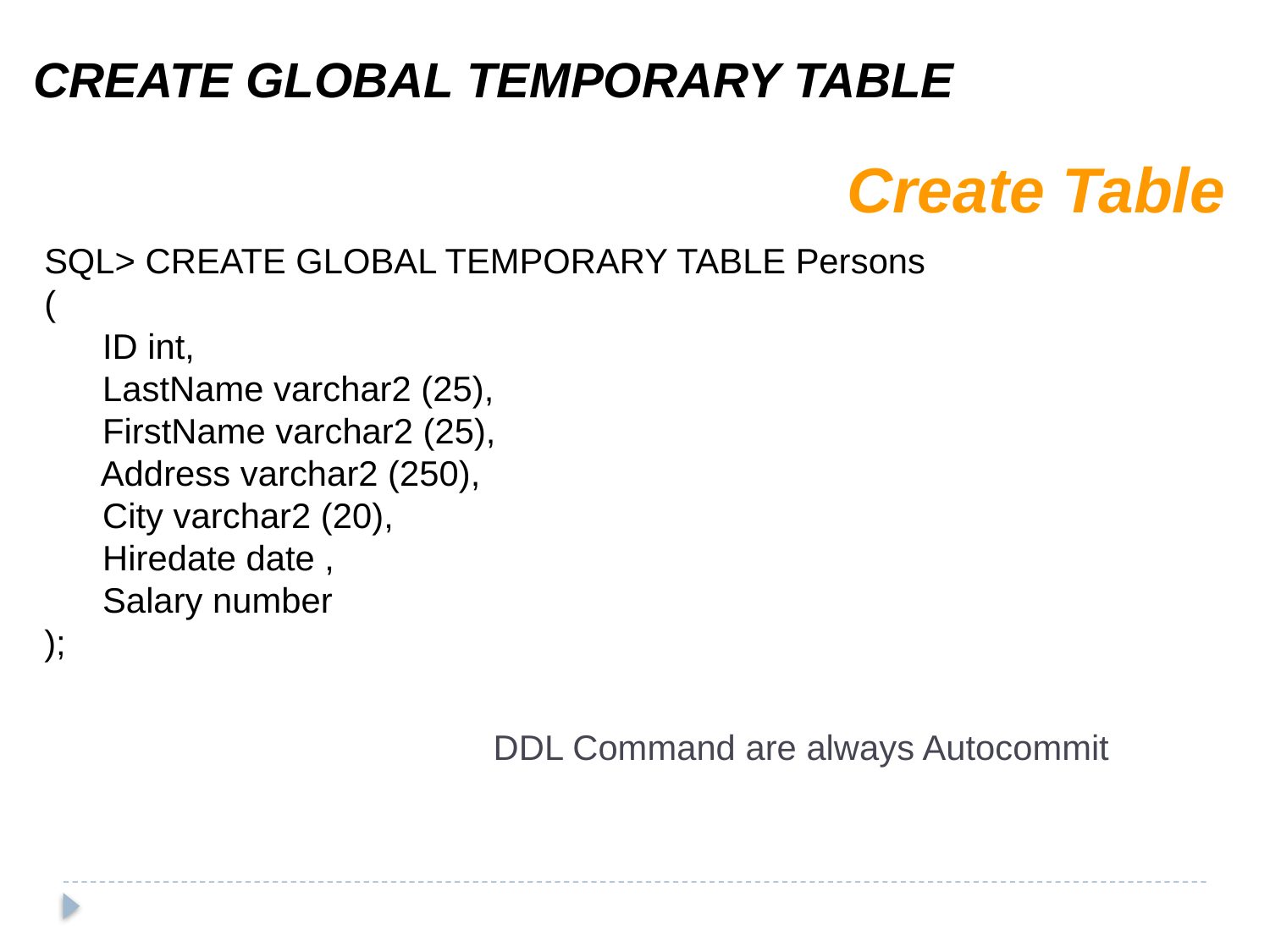

CREATE GLOBAL TEMPORARY TABLE
Create Table
SQL> CREATE GLOBAL TEMPORARY TABLE Persons
(
      ID int,
      LastName varchar2 (25),
      FirstName varchar2 (25),
      Address varchar2 (250),
      City varchar2 (20),
      Hiredate date ,
      Salary number
);
DDL Command are always Autocommit